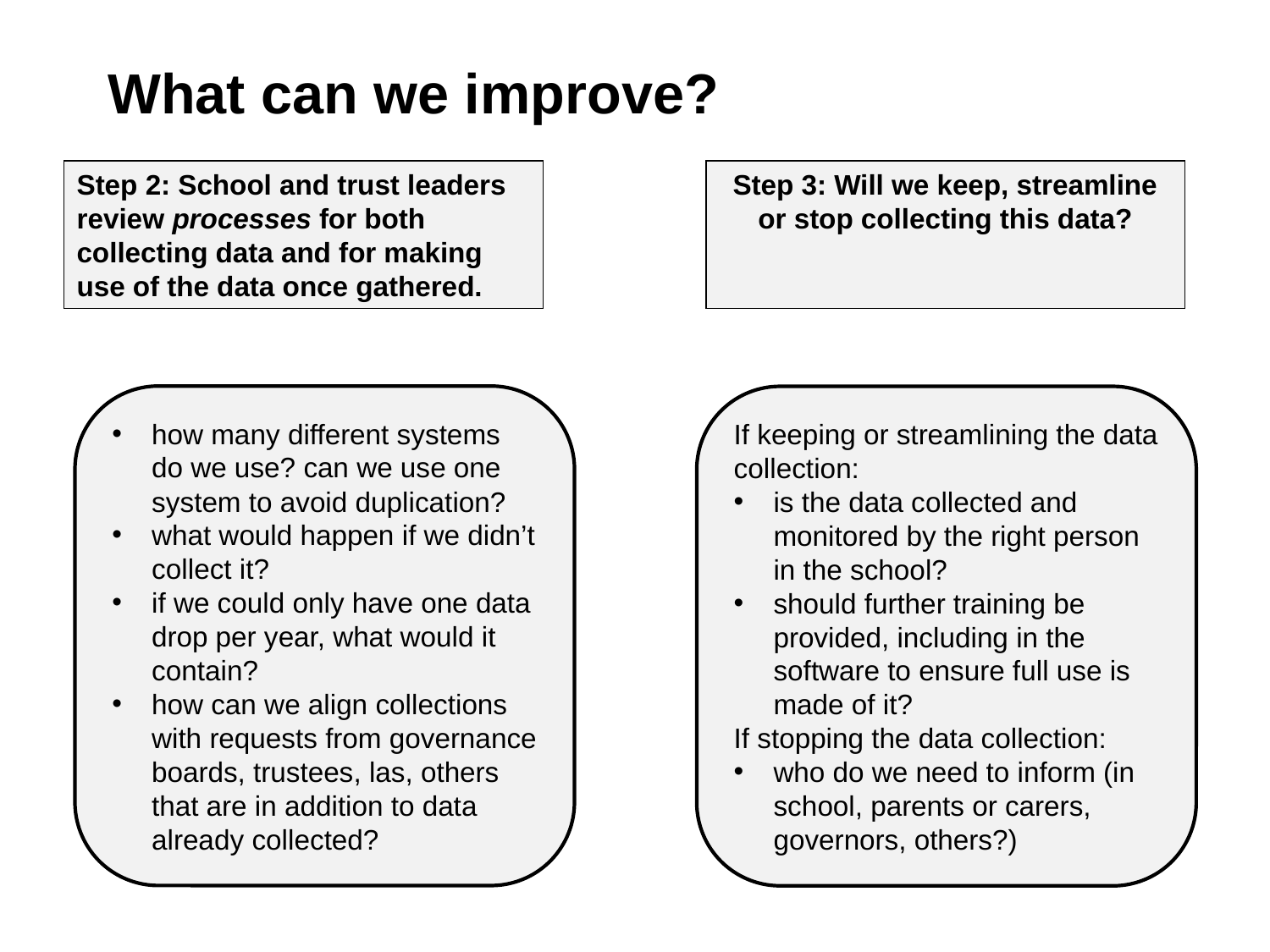

# What can we improve?
Step 2: School and trust leaders review processes for both collecting data and for making use of the data once gathered.
Step 3: Will we keep, streamline or stop collecting this data?

how many different systems do we use? can we use one system to avoid duplication?
what would happen if we didn’t collect it?
if we could only have one data drop per year, what would it contain?
how can we align collections with requests from governance boards, trustees, las, others that are in addition to data already collected?
If keeping or streamlining the data collection:
is the data collected and monitored by the right person in the school?
should further training be provided, including in the software to ensure full use is made of it?
If stopping the data collection:
who do we need to inform (in school, parents or carers, governors, others?)